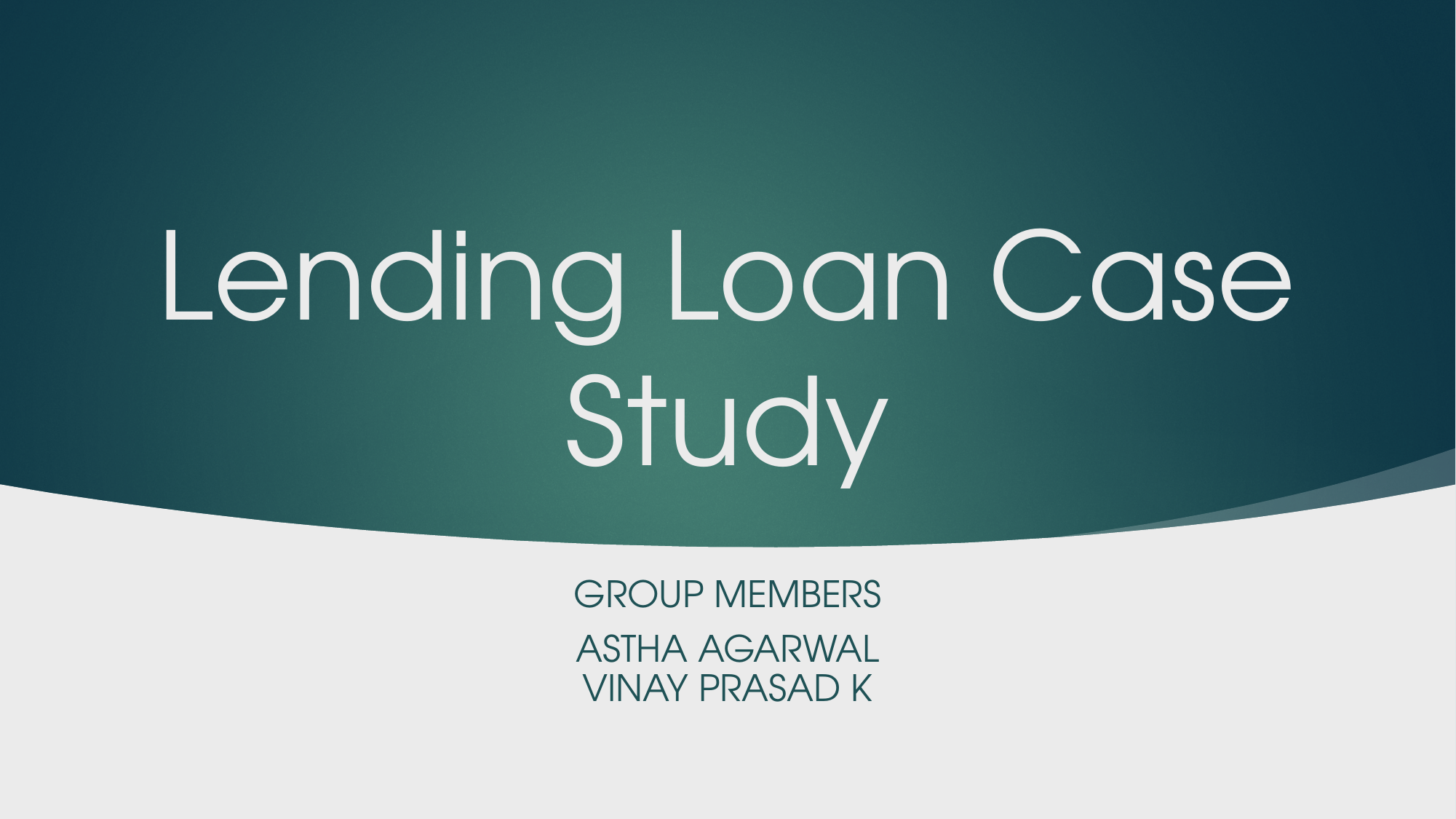

# Lending Loan Case Study

Group Members
Astha Agarwal
Vinay Prasad K